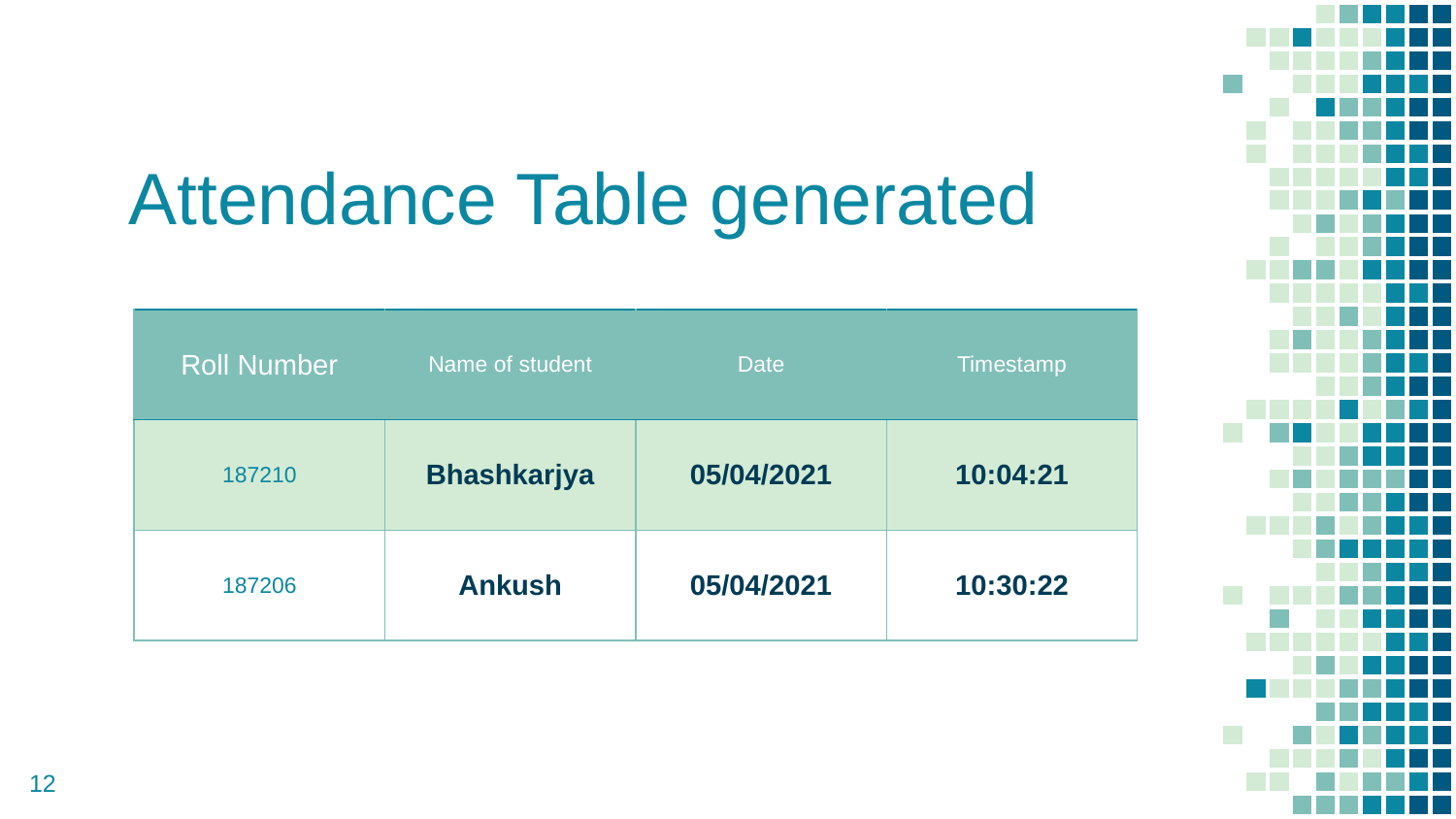

# Attendance Table generated
| Roll Number | Name of student | Date | Timestamp |
| --- | --- | --- | --- |
| 187210 | Bhashkarjya | 05/04/2021 | 10:04:21 |
| 187206 | Ankush | 05/04/2021 | 10:30:22 |
12